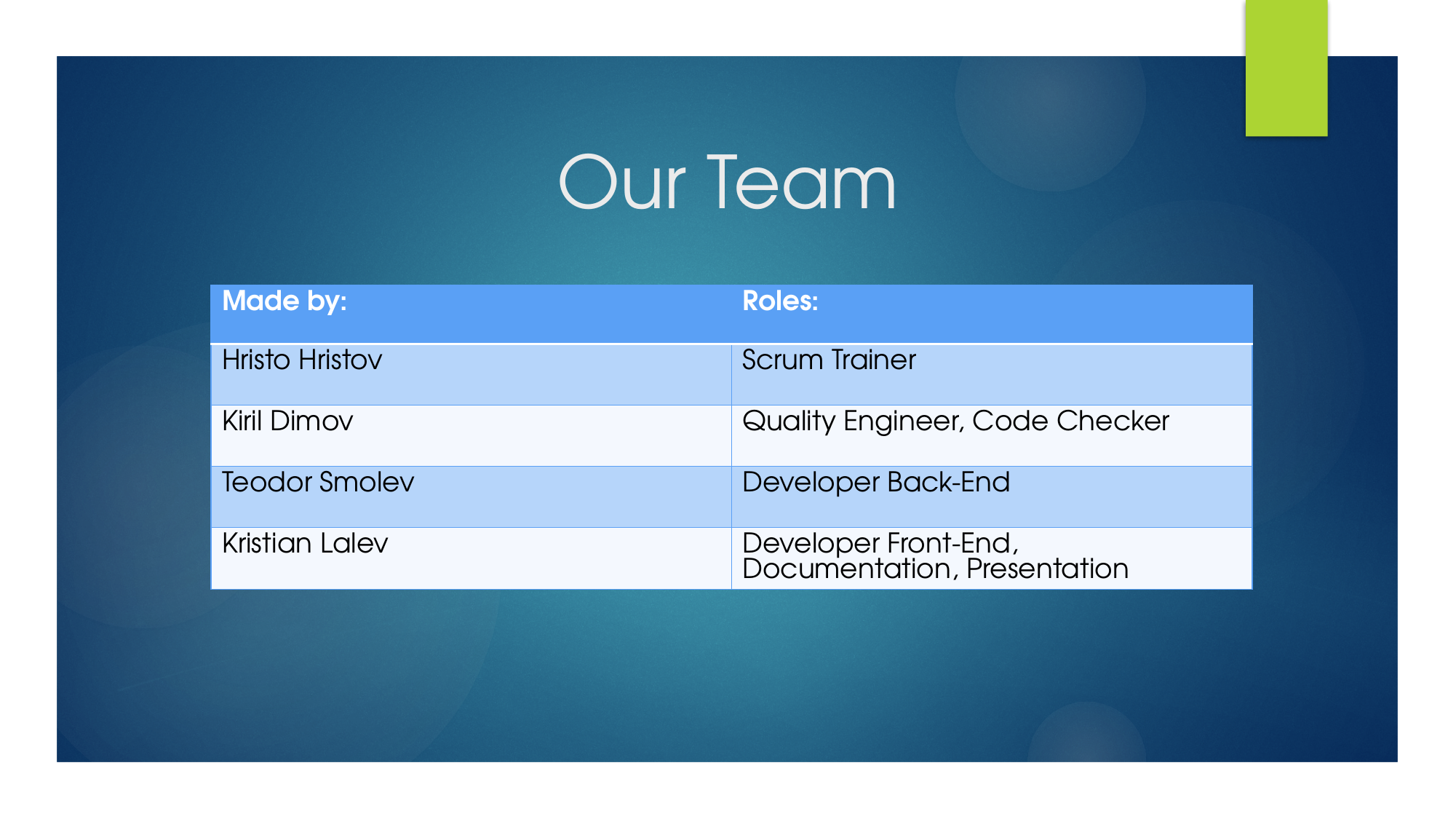

# Our Team
| Made by: | Roles: |
| --- | --- |
| Hristo Hristov | Scrum Trainer |
| Kiril Dimov | Quality Engineer, Code Checker |
| Teodor Smolev | Developer Back-End |
| Kristian Lalev | Developer Front-End, Documentation, Presentation |